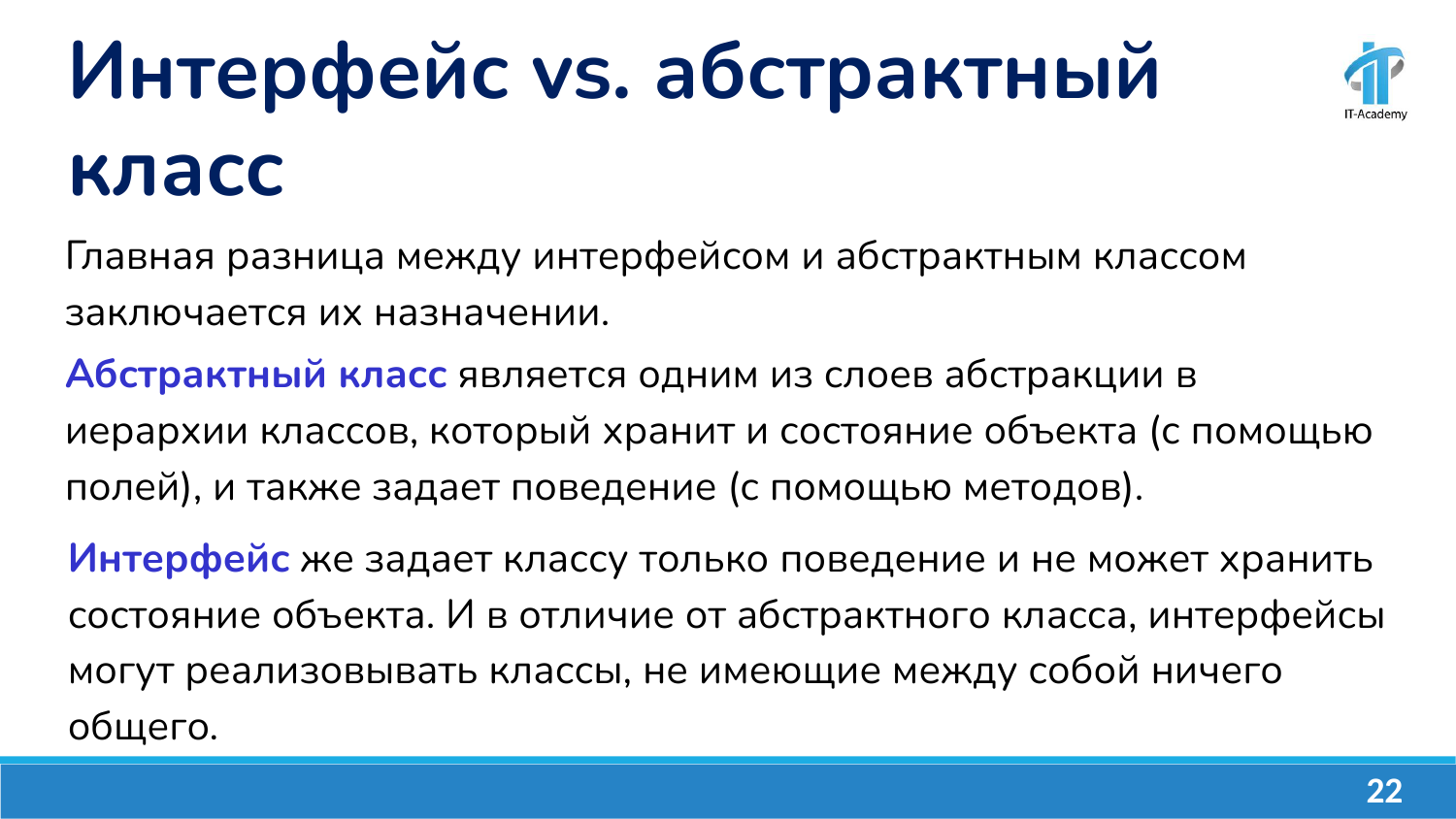

Интерфейс vs. абстрактный класс
Главная разница между интерфейсом и абстрактным классом заключается их назначении.
Абстрактный класс является одним из слоев абстракции в иерархии классов, который хранит и состояние объекта (с помощью полей), и также задает поведение (с помощью методов).
Интерфейс же задает классу только поведение и не может хранить состояние объекта. И в отличие от абстрактного класса, интерфейсы могут реализовывать классы, не имеющие между собой ничего общего.
22